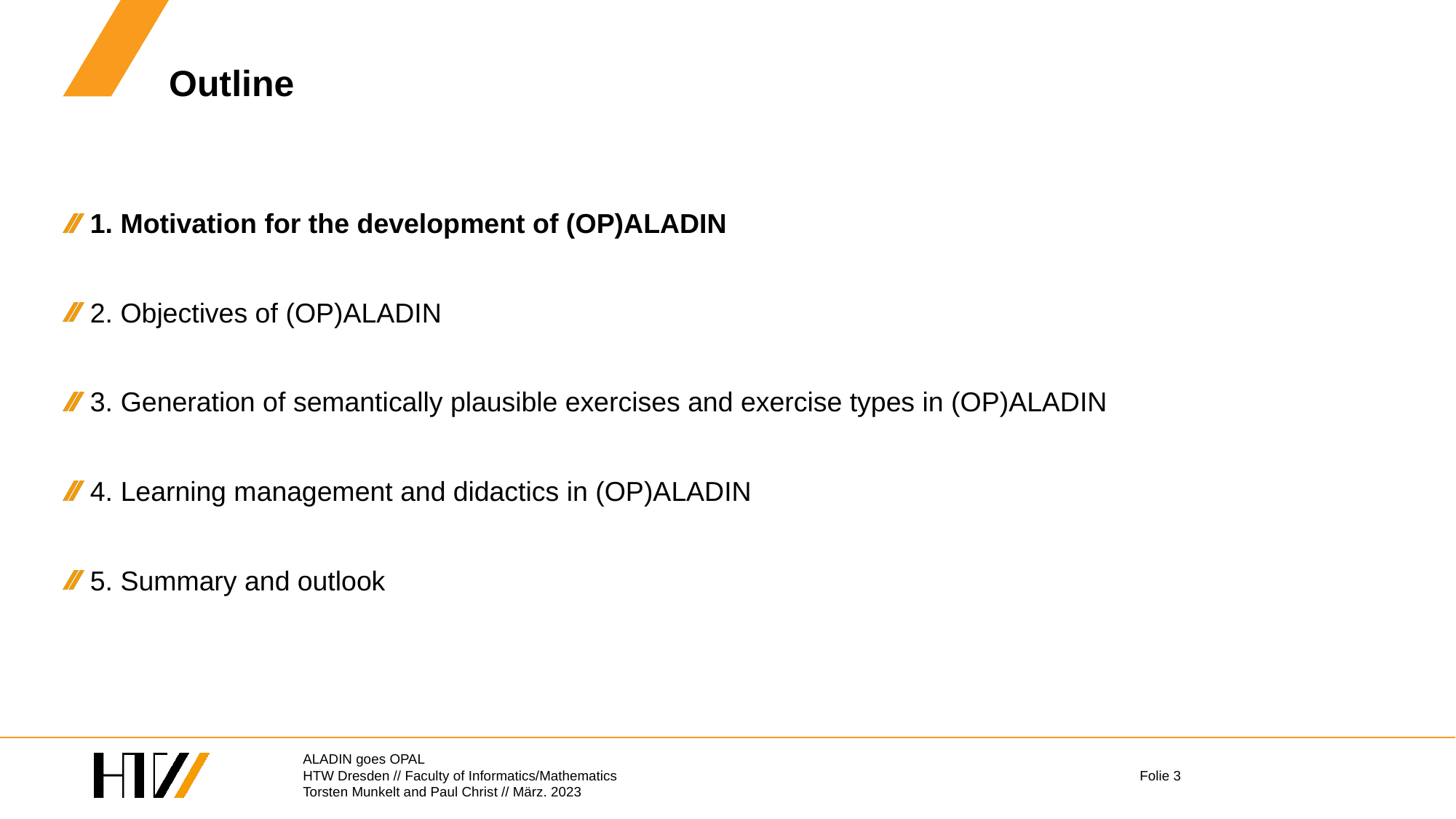

# Outline
1. Motivation for the development of (OP)ALADIN

2. Objectives of (OP)ALADIN

3. Generation of semantically plausible exercises and exercise types in (OP)ALADIN

4. Learning management and didactics in (OP)ALADIN

5. Summary and outlook